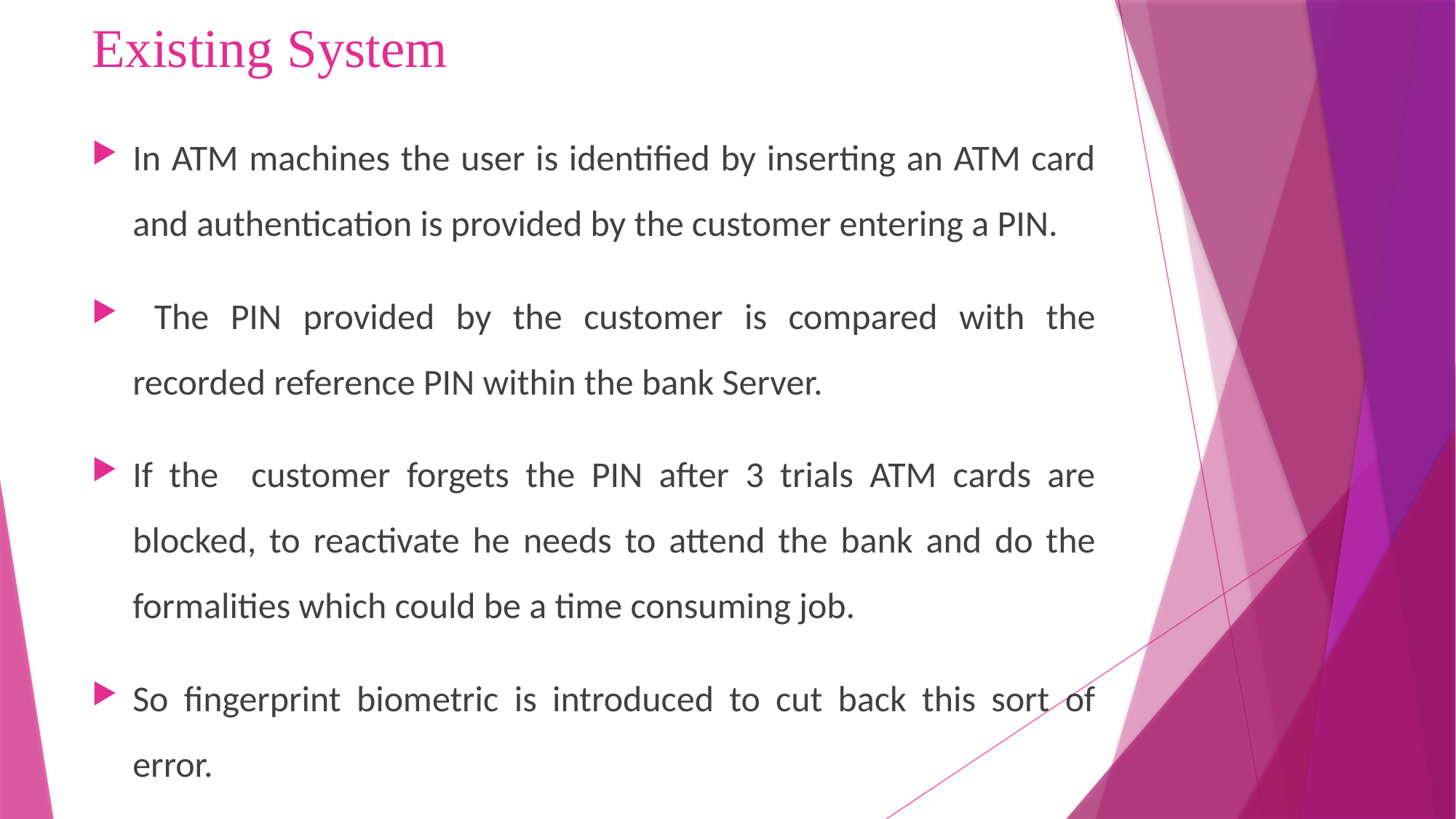

# Existing System
In ATM machines the user is identified by inserting an ATM card and authentication is provided by the customer entering a PIN.
 The PIN provided by the customer is compared with the recorded reference PIN within the bank Server.
If the  customer forgets the PIN after 3 trials ATM cards are blocked, to reactivate he needs to attend the bank and do the formalities which could be a time consuming job.
So fingerprint biometric is introduced to cut back this sort of error.